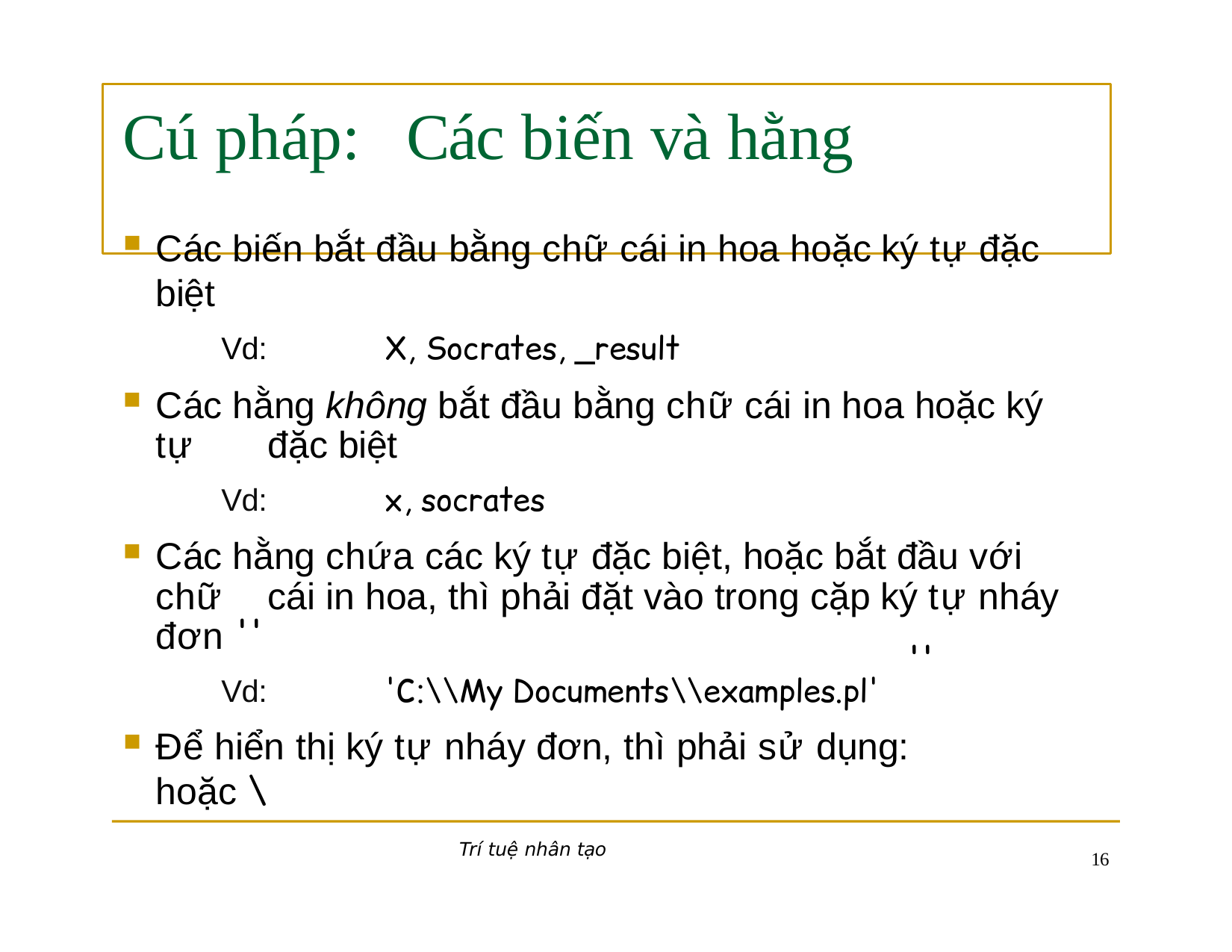

# Cú pháp:	Các biến và hằng
Các biến bắt đầu bằng chữ cái in hoa hoặc ký tự đặc biệt
Vd:	X, Socrates, _result
Các hằng không bắt đầu bằng chữ cái in hoa hoặc ký tự 	đặc biệt
Vd:	x, socrates
Các hằng chứa các ký tự đặc biệt, hoặc bắt đầu với chữ 	cái in hoa, thì phải đặt vào trong cặp ký tự nháy đơn ''
Vd:	'C:\\My Documents\\examples.pl'
Để hiển thị ký tự nháy đơn, thì phải sử dụng:	hoặc \

''	'

Trí tuệ nhân tạo
16